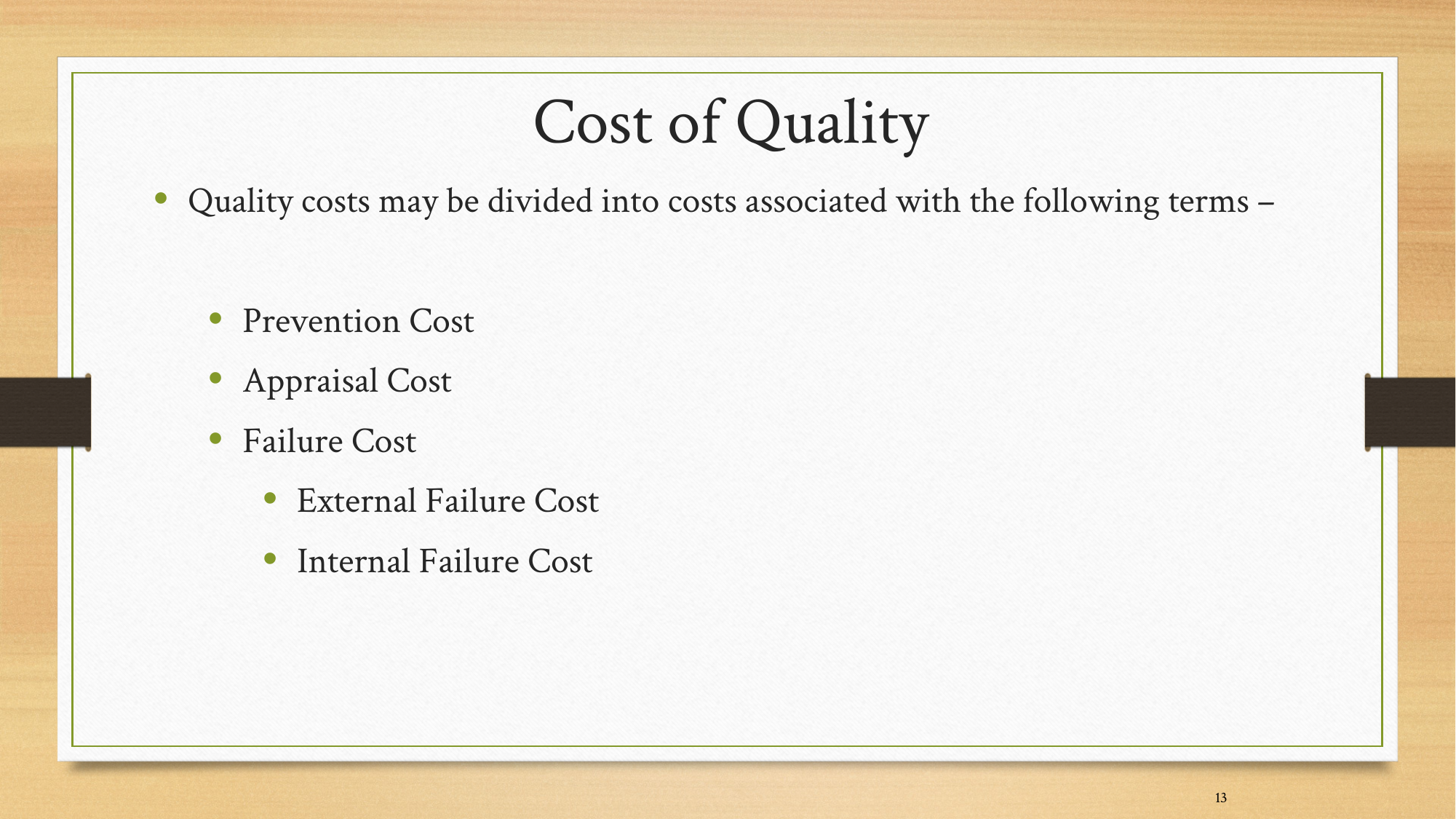

Cost of Quality
Quality costs may be divided into costs associated with the following terms –

Prevention Cost
Appraisal Cost
Failure Cost
External Failure Cost
Internal Failure Cost
13